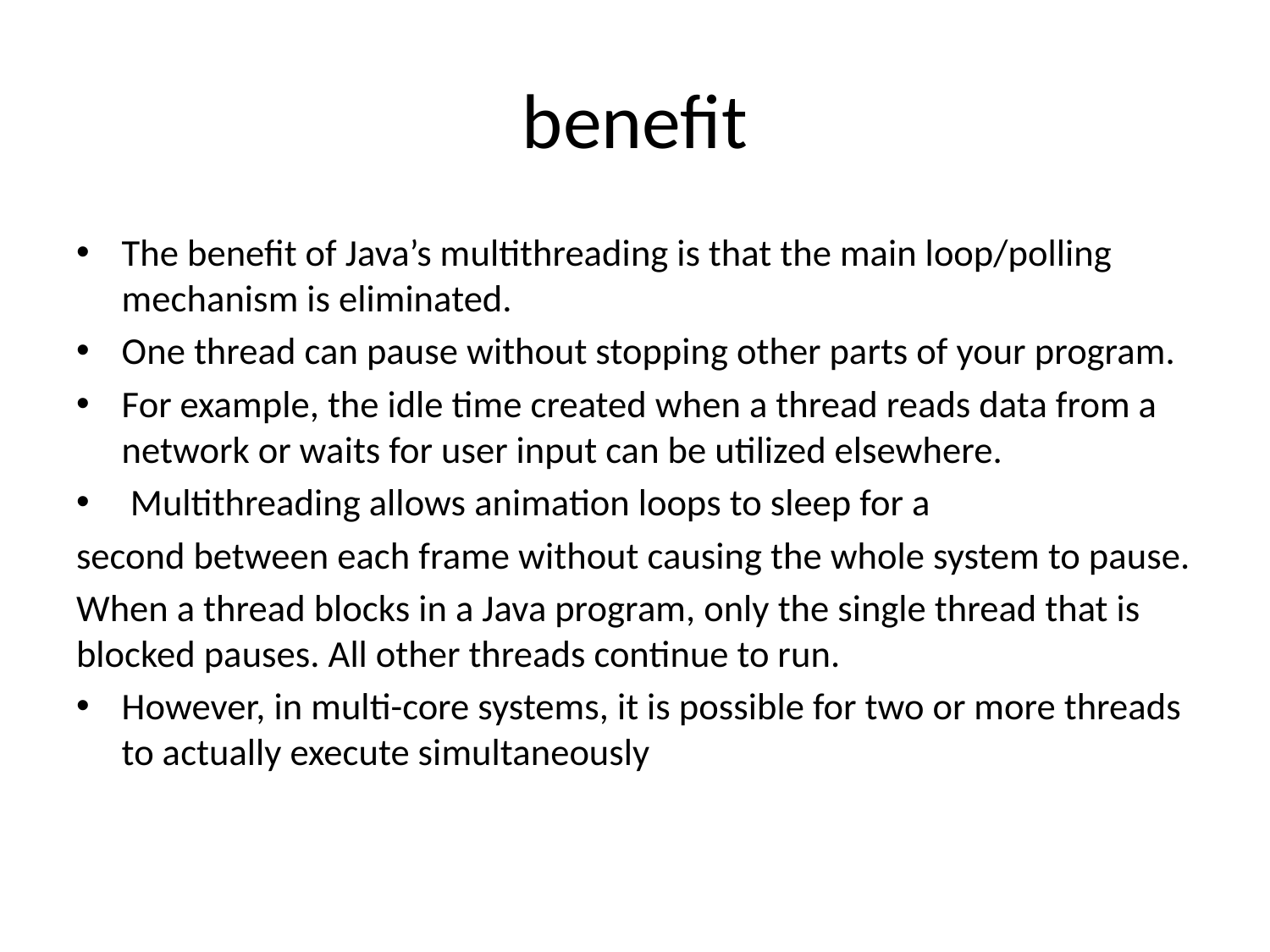

# benefit
The benefit of Java’s multithreading is that the main loop/polling mechanism is eliminated.
One thread can pause without stopping other parts of your program.
For example, the idle time created when a thread reads data from a network or waits for user input can be utilized elsewhere.
 Multithreading allows animation loops to sleep for a
second between each frame without causing the whole system to pause.
When a thread blocks in a Java program, only the single thread that is blocked pauses. All other threads continue to run.
However, in multi-core systems, it is possible for two or more threads to actually execute simultaneously